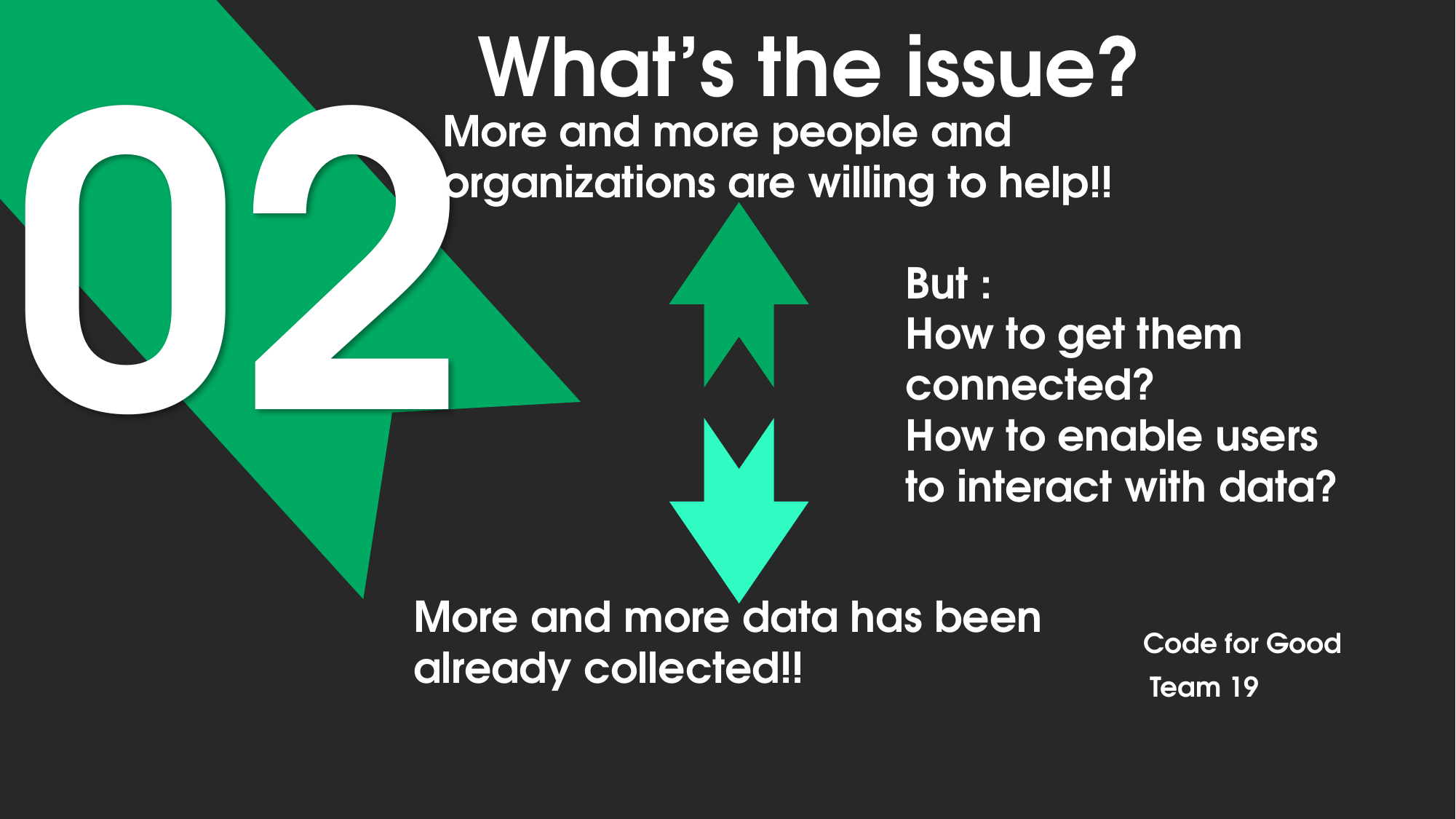

02

What’s the issue?
More and more people and organizations are willing to help!!
But :
How to get them connected?
How to enable users to interact with data?

More and more data has been already collected!!
Code for Good
Team 19